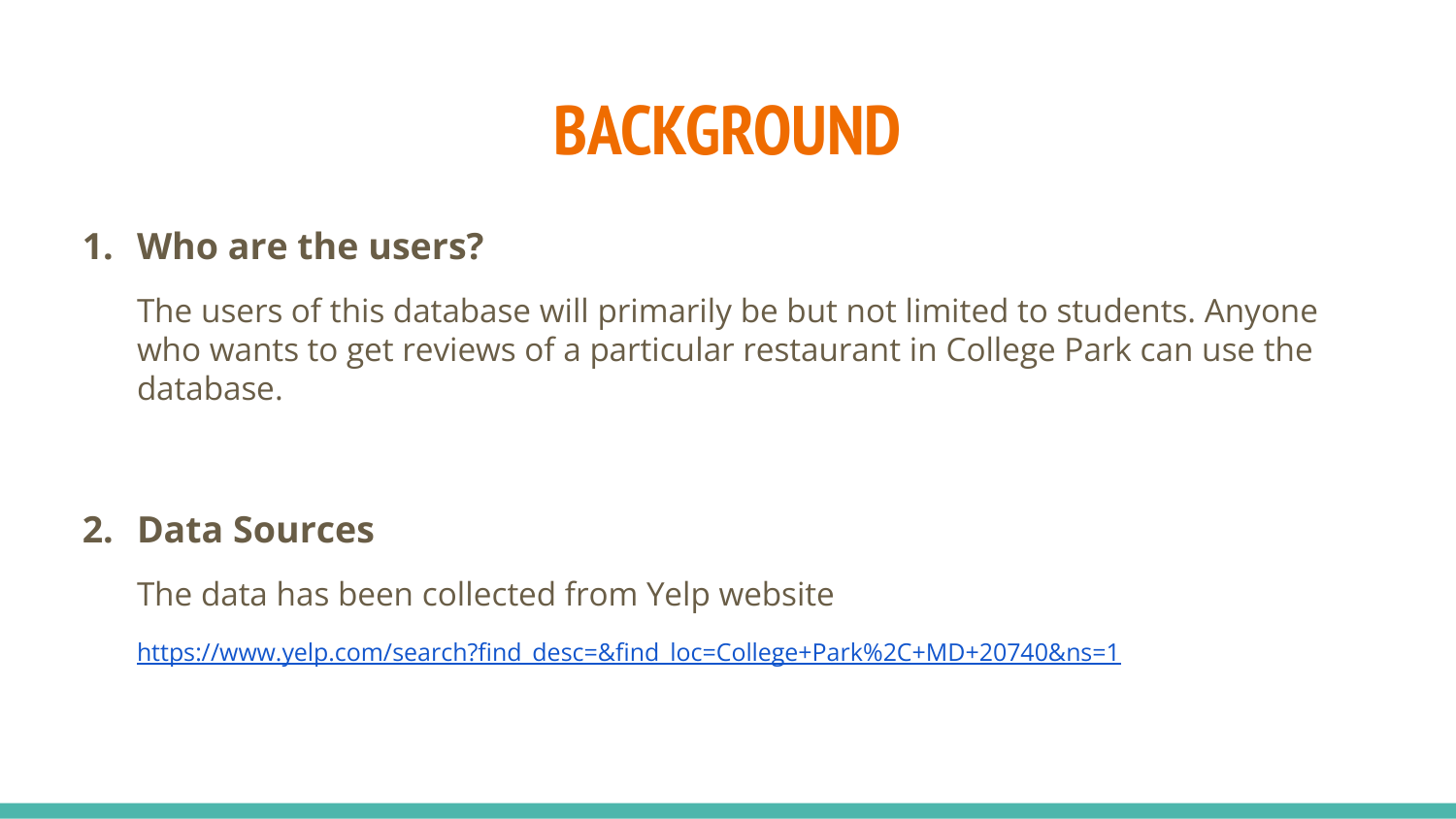

# BACKGROUND
Who are the users?
The users of this database will primarily be but not limited to students. Anyone who wants to get reviews of a particular restaurant in College Park can use the database.

Data Sources
The data has been collected from Yelp website
https://www.yelp.com/search?find_desc=&find_loc=College+Park%2C+MD+20740&ns=1